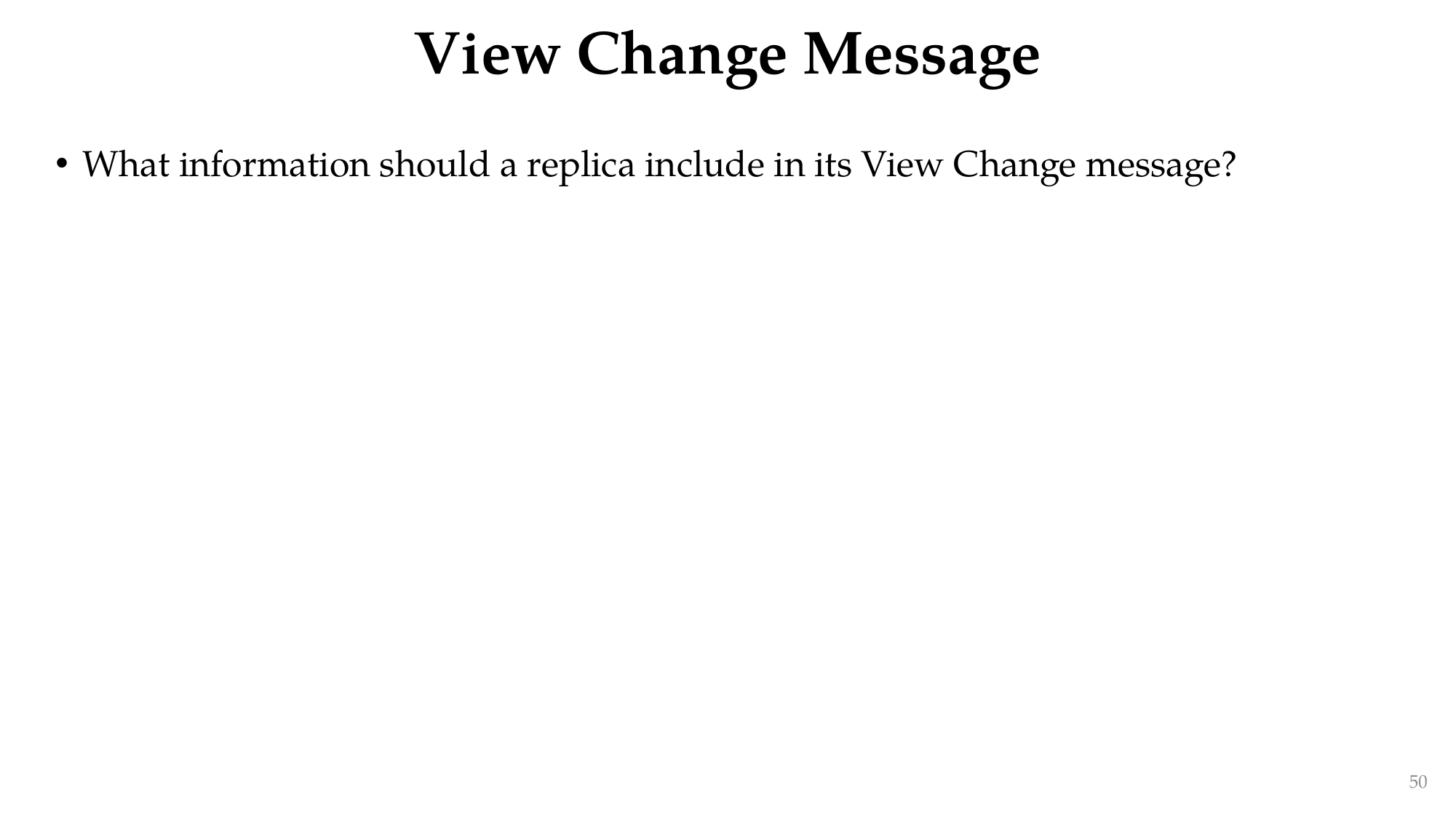

# View Change Message
What information should a replica include in its View Change message?

50